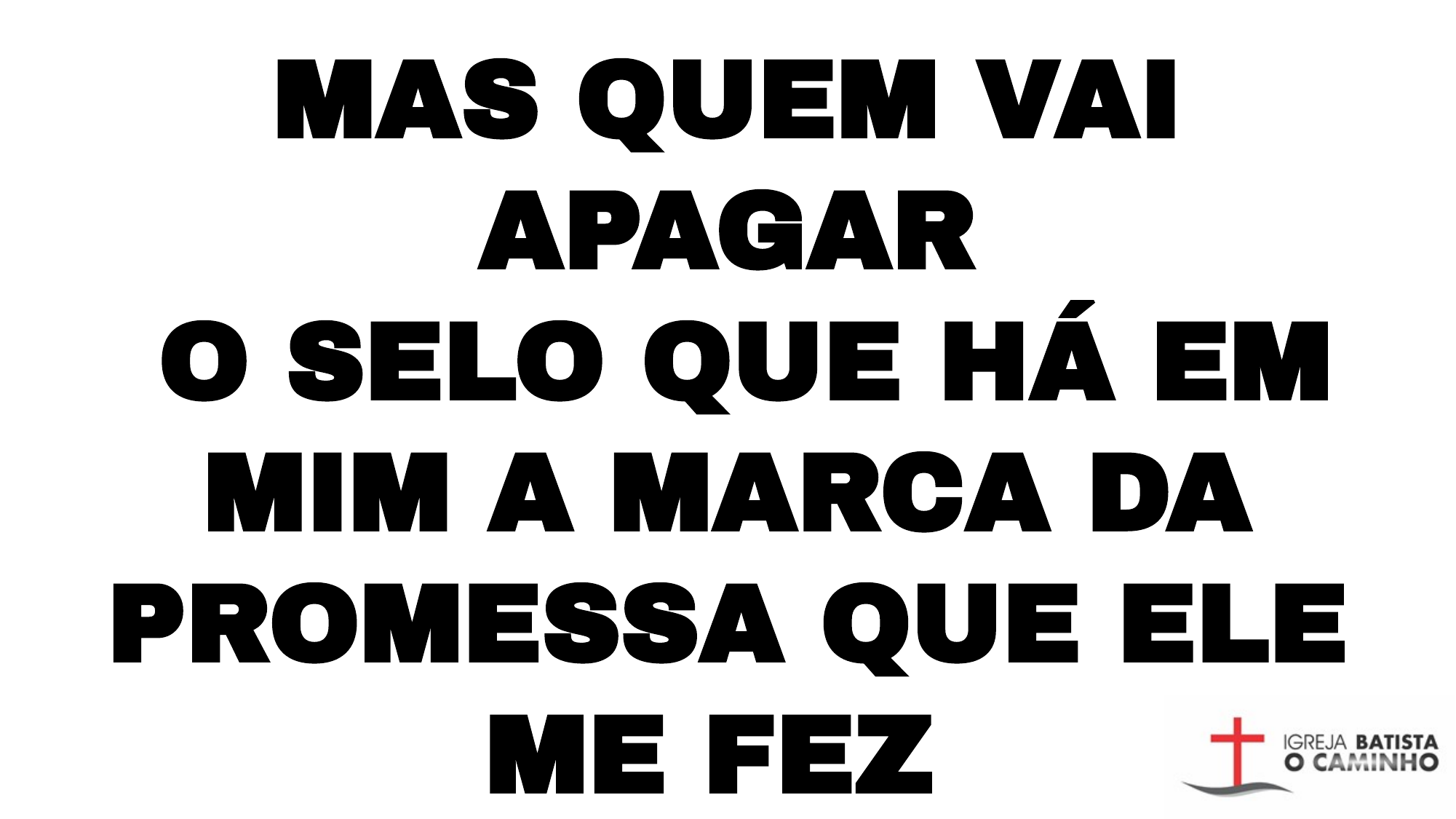

MAS QUEM VAI APAGAR
 O SELO QUE HÁ EM MIM A MARCA DA PROMESSA QUE ELE ME FEZ